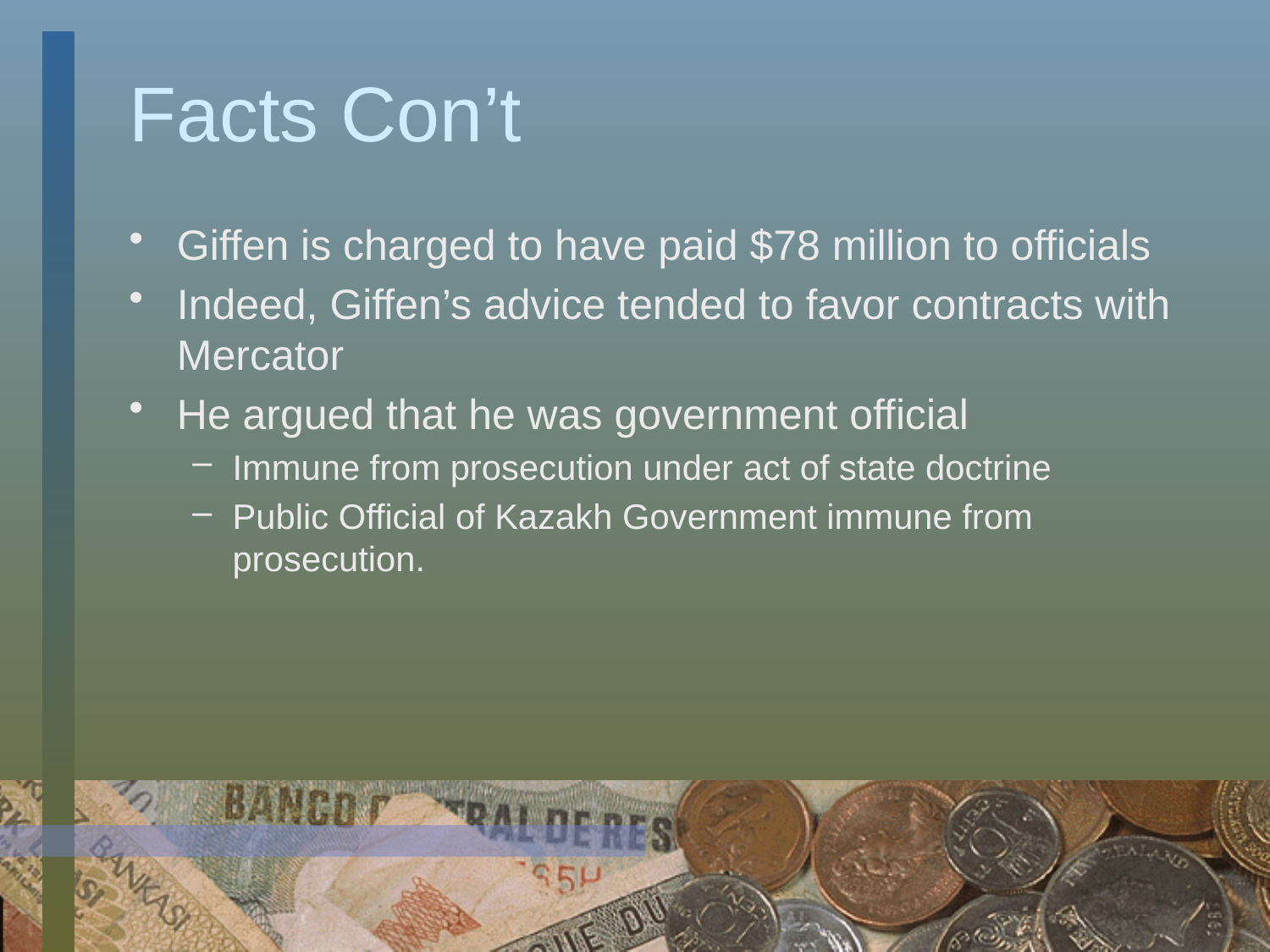

# Facts Con’t
Giffen is charged to have paid $78 million to officials
Indeed, Giffen’s advice tended to favor contracts with Mercator
He argued that he was government official
Immune from prosecution under act of state doctrine
Public Official of Kazakh Government immune from prosecution.